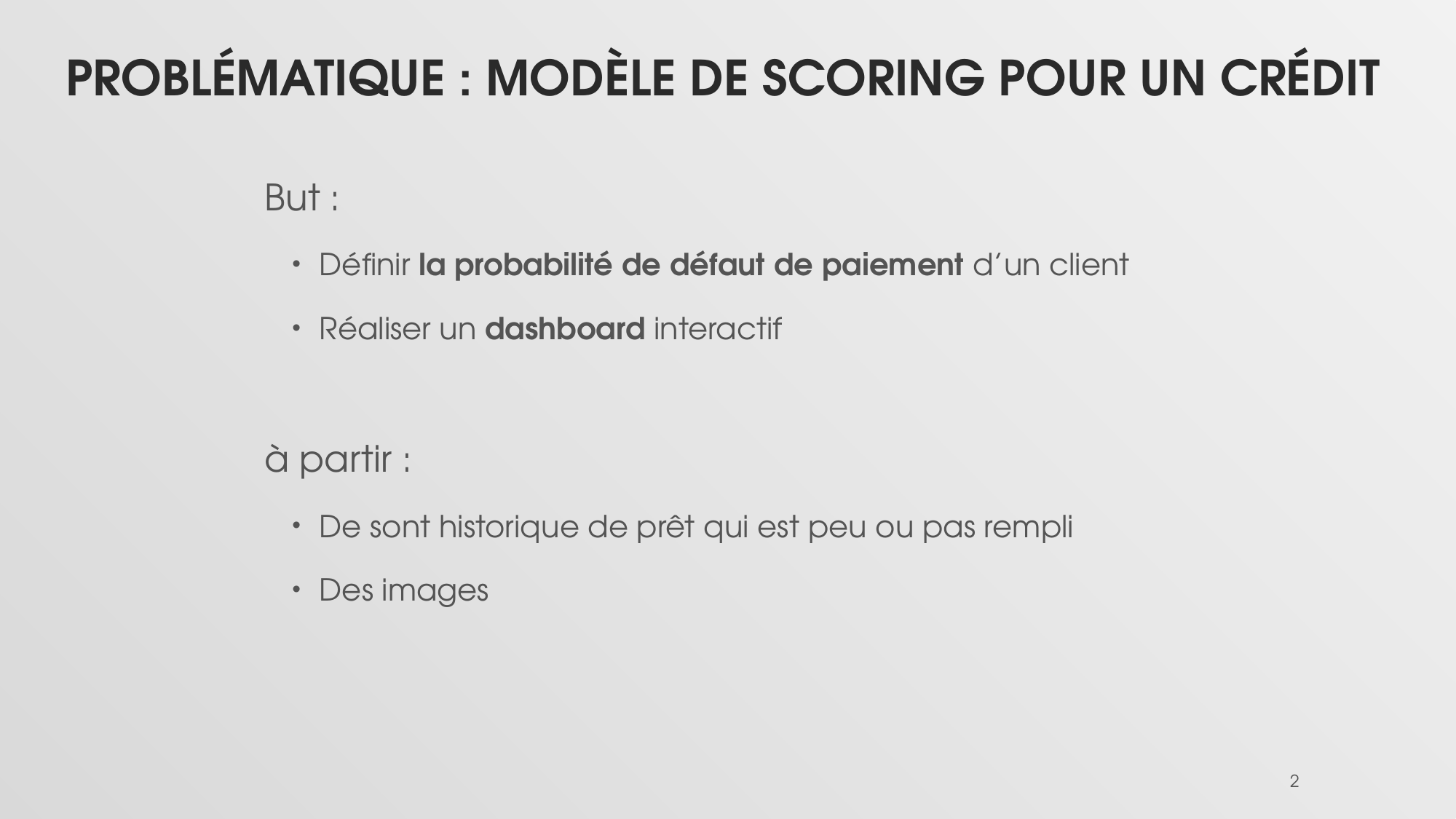

# Problématique : modèle de scoring pour un crédit
But :
Définir la probabilité de défaut de paiement d’un client
Réaliser un dashboard interactif

à partir :
De sont historique de prêt qui est peu ou pas rempli
Des images

2